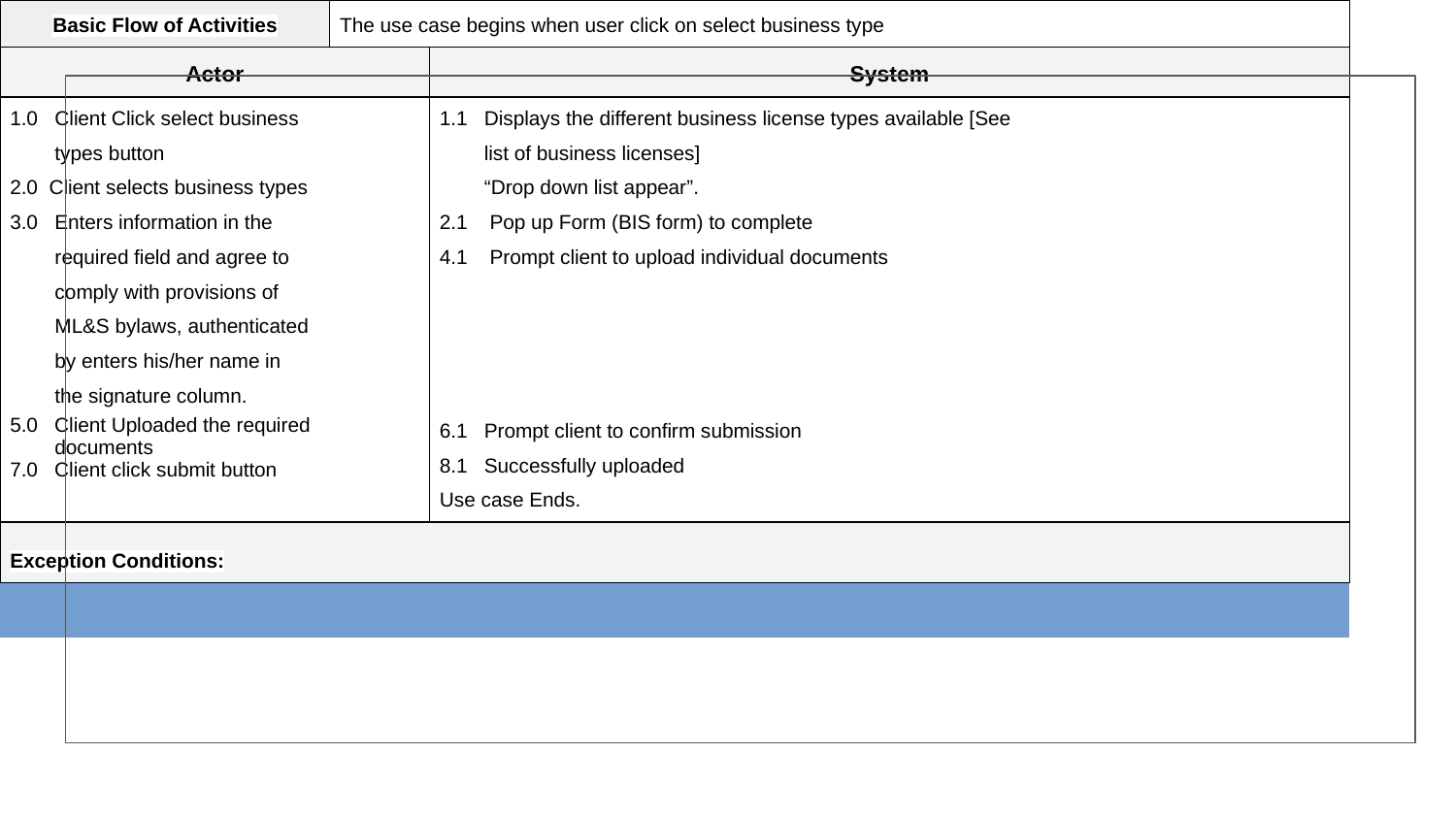

| Basic Flow of Activities | The use case begins when user click on select business type |  |
| --- | --- | --- |
| Actor |  | System |
| 1.0 Client Click select business types button 2.0 Client selects business types 3.0 Enters information in the required field and agree to comply with provisions of ML&S bylaws, authenticated by enters his/her name in the signature column. 5.0 Client Uploaded the required documents 7.0 Client click submit button |  | 1.1 Displays the different business license types available [See list of business licenses] “Drop down list appear”. 2.1 Pop up Form (BIS form) to complete 4.1 Prompt client to upload individual documents 6.1 Prompt client to confirm submission 8.1 Successfully uploaded Use case Ends. |
| Exception Conditions: |  |  |
|  |  |  |
| User Cancel Application |  | At any time, the User may choose to cancel the Application. At which point, the processing is discontinued, the user account remains unchanged, and the user is notified that the account management request has been cancelled. |